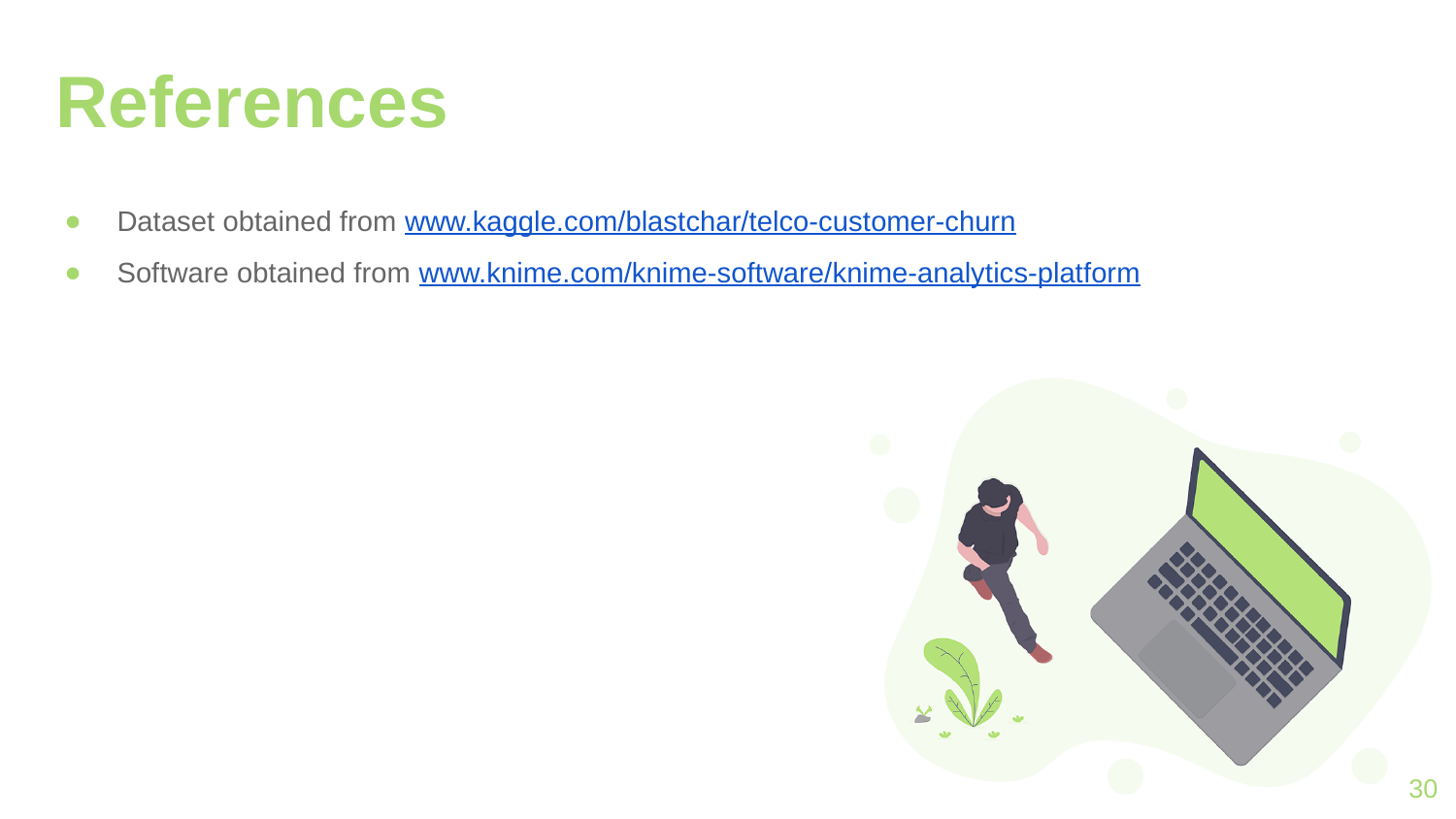

# References
Dataset obtained from www.kaggle.com/blastchar/telco-customer-churn
Software obtained from www.knime.com/knime-software/knime-analytics-platform

30